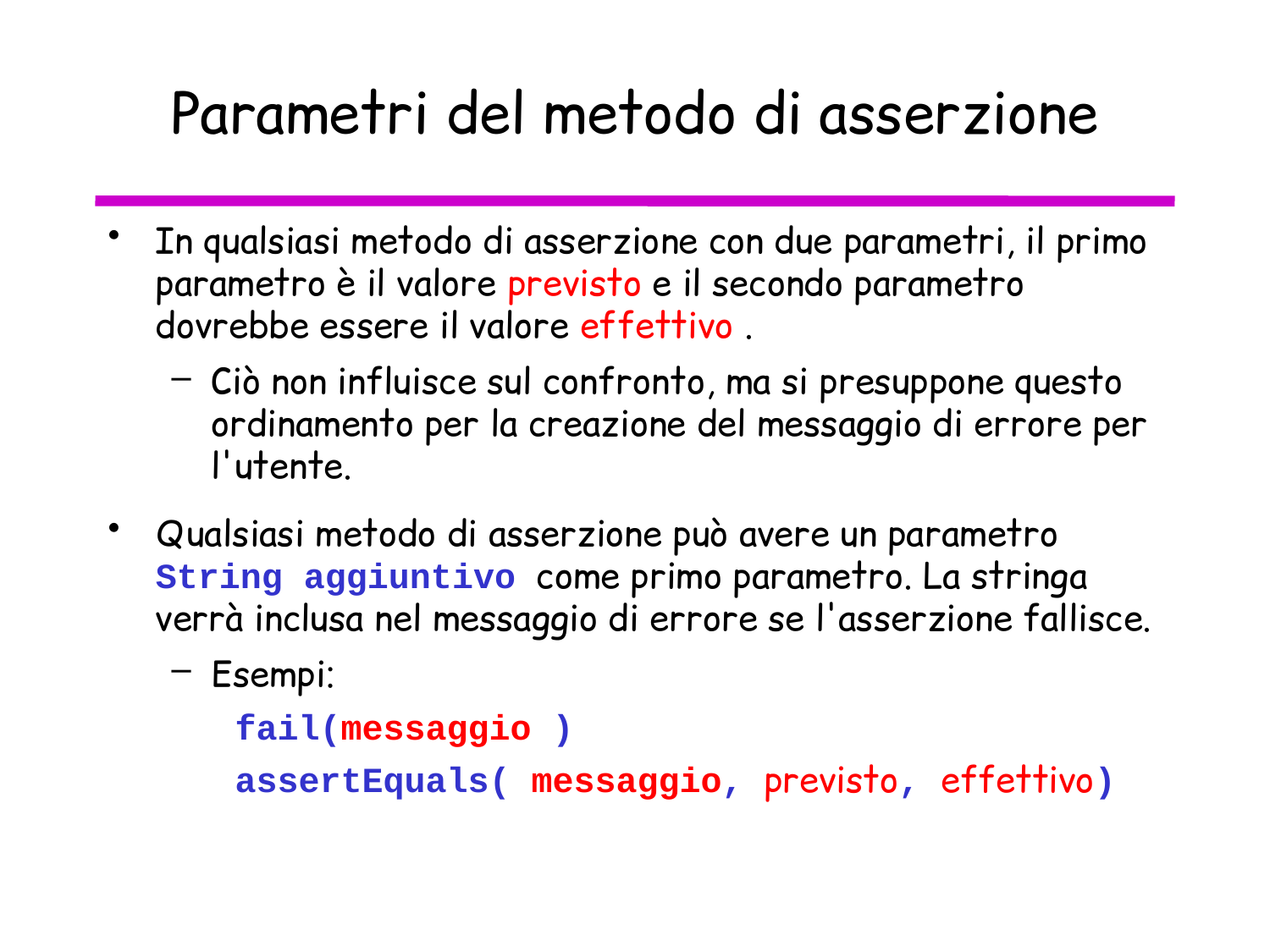

# Parametri del metodo di asserzione
In qualsiasi metodo di asserzione con due parametri, il primo parametro è il valore previsto e il secondo parametro dovrebbe essere il valore effettivo .
Ciò non influisce sul confronto, ma si presuppone questo ordinamento per la creazione del messaggio di errore per l'utente.
Qualsiasi metodo di asserzione può avere un parametro String aggiuntivo come primo parametro. La stringa verrà inclusa nel messaggio di errore se l'asserzione fallisce.
Esempi:
fail(messaggio )
assertEquals( messaggio, previsto, effettivo)